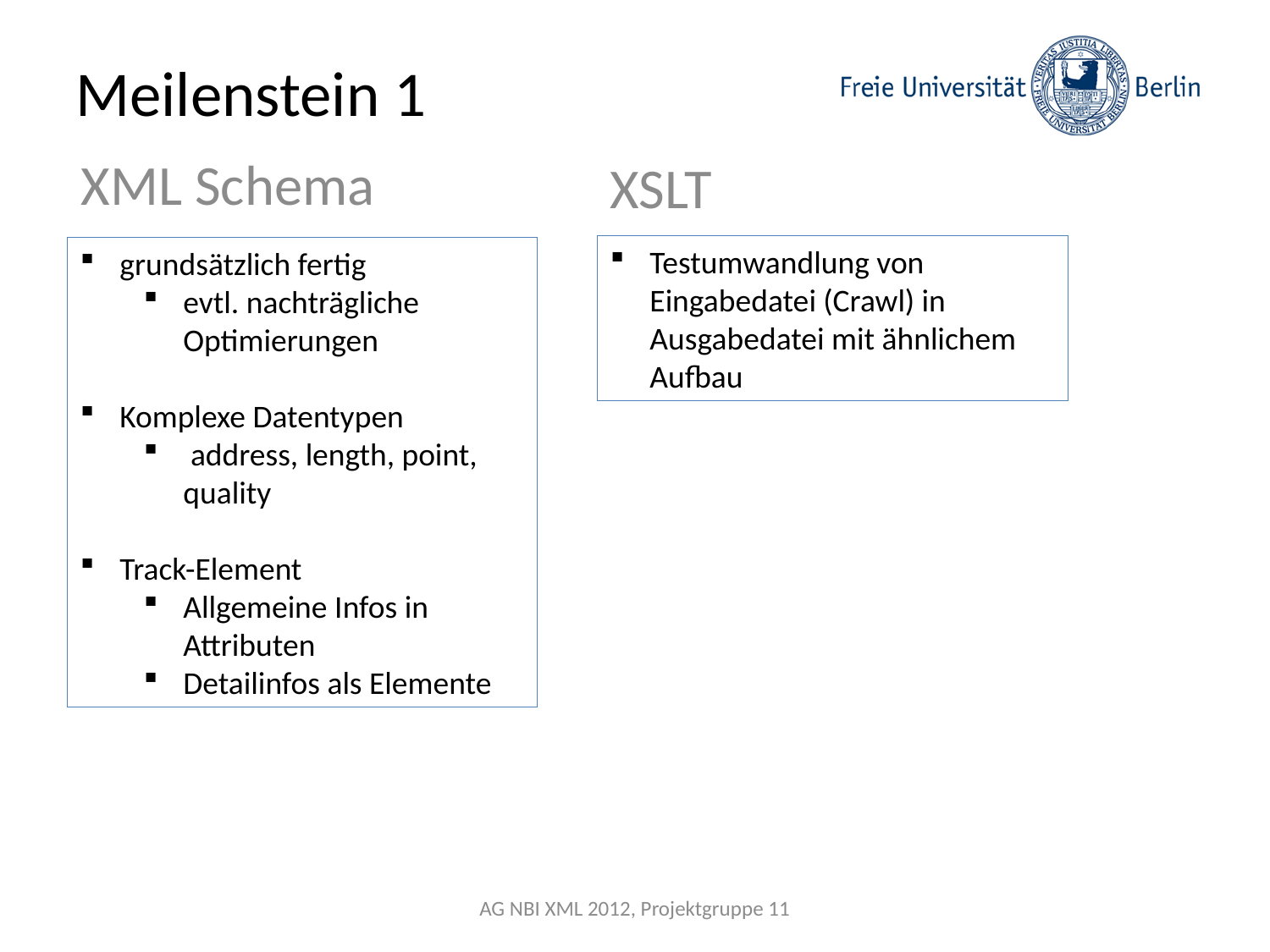

# Meilenstein 1
XML Schema
XSLT
Testumwandlung von Eingabedatei (Crawl) in Ausgabedatei mit ähnlichem Aufbau
grundsätzlich fertig
evtl. nachträgliche Optimierungen

Komplexe Datentypen
 address, length, point, quality

Track-Element
Allgemeine Infos in Attributen
Detailinfos als Elemente
AG NBI XML 2012, Projektgruppe 11